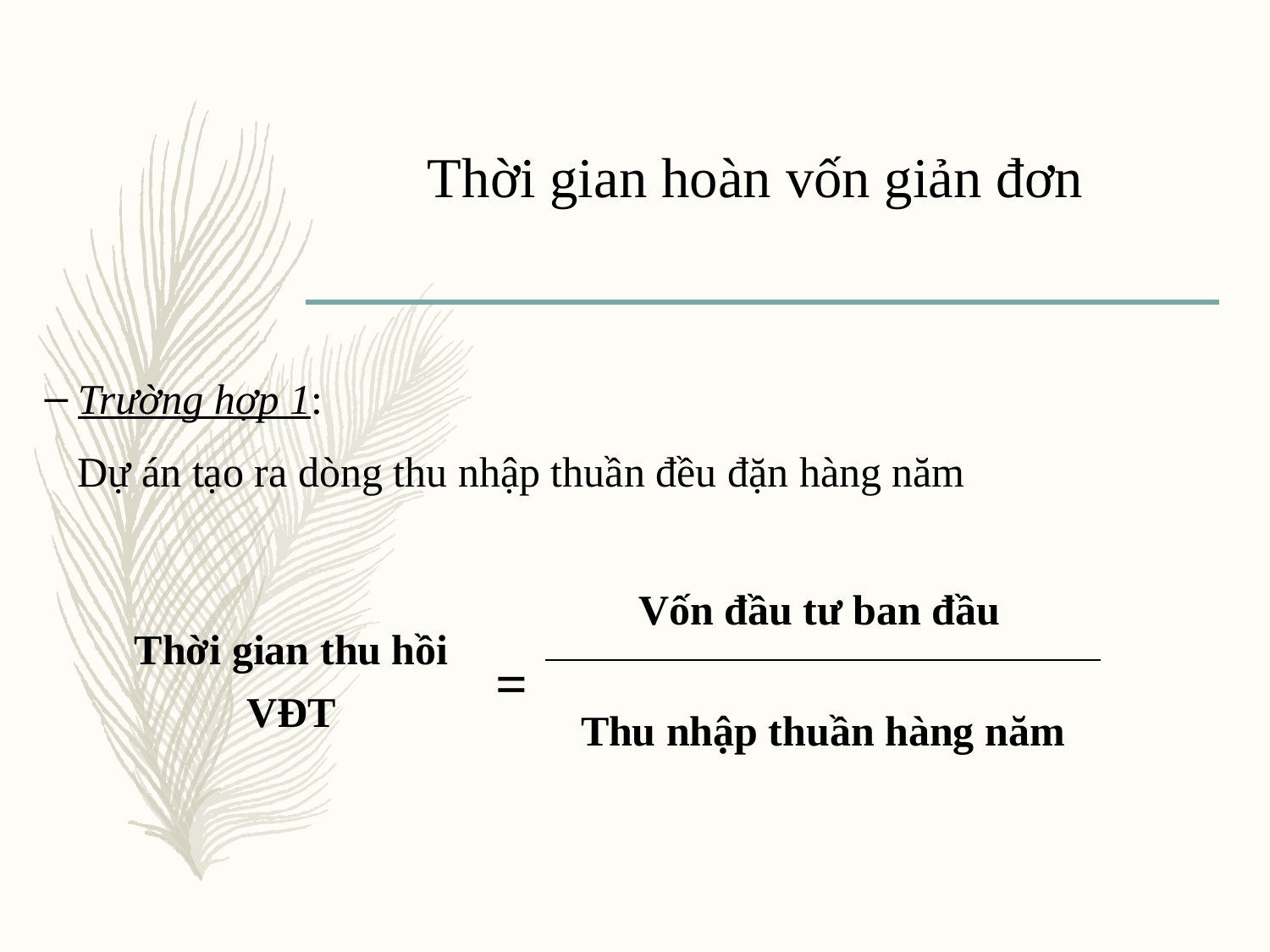

# Thời gian hoàn vốn giản đơn
Trường hợp 1:
	Dự án tạo ra dòng thu nhập thuần đều đặn hàng năm

| Thời gian thu hồi VĐT | = | Vốn đầu tư ban đầu |
| --- | --- | --- |
|  |  | Thu nhập thuần hàng năm |